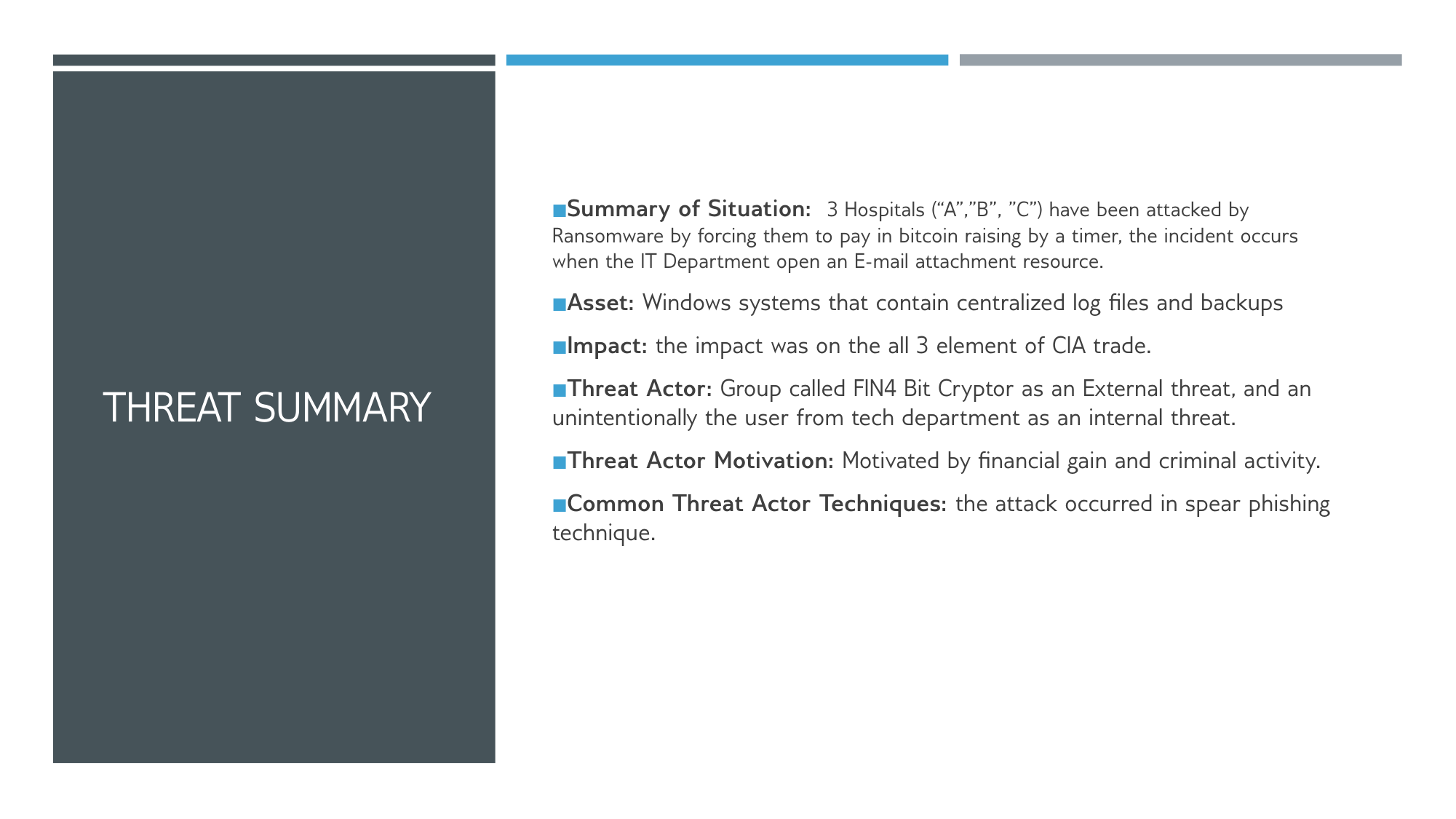

# THREAT SUMMARY
Summary of Situation:  3 Hospitals (“A”,”B”, ”C”) have been attacked by Ransomware by forcing them to pay in bitcoin raising by a timer, the incident occurs when the IT Department open an E-mail attachment resource.
Asset: Windows systems that contain centralized log files and backups
Impact: the impact was on the all 3 element of CIA trade.
Threat Actor: Group called FIN4 Bit Cryptor as an External threat, and an unintentionally the user from tech department as an internal threat.
Threat Actor Motivation: Motivated by financial gain and criminal activity.
Common Threat Actor Techniques: the attack occurred in spear phishing technique.